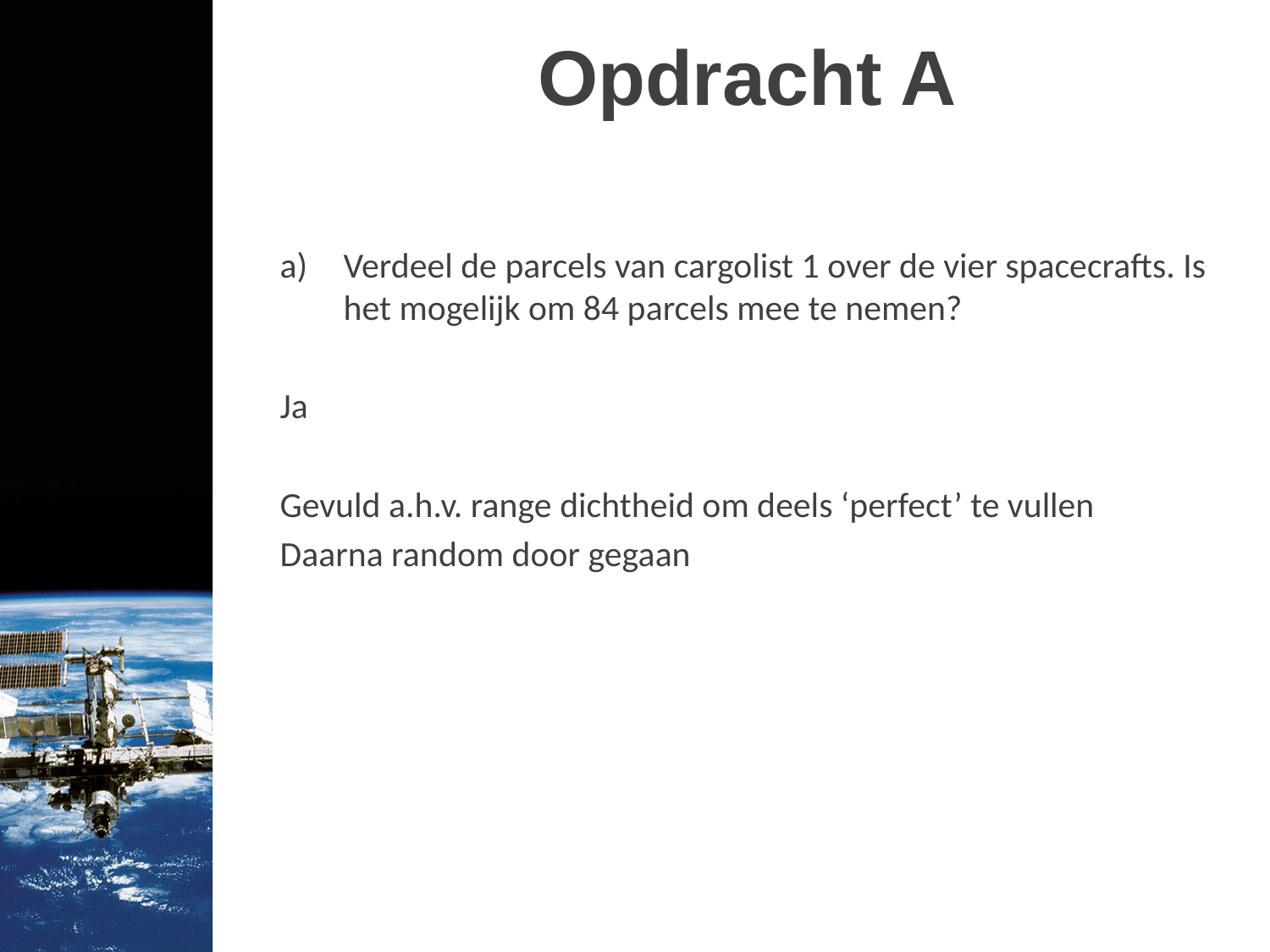

# Opdracht A
Verdeel de parcels van cargolist 1 over de vier spacecrafts. Is het mogelijk om 84 parcels mee te nemen?

Ja

Gevuld a.h.v. range dichtheid om deels ‘perfect’ te vullen
Daarna random door gegaan